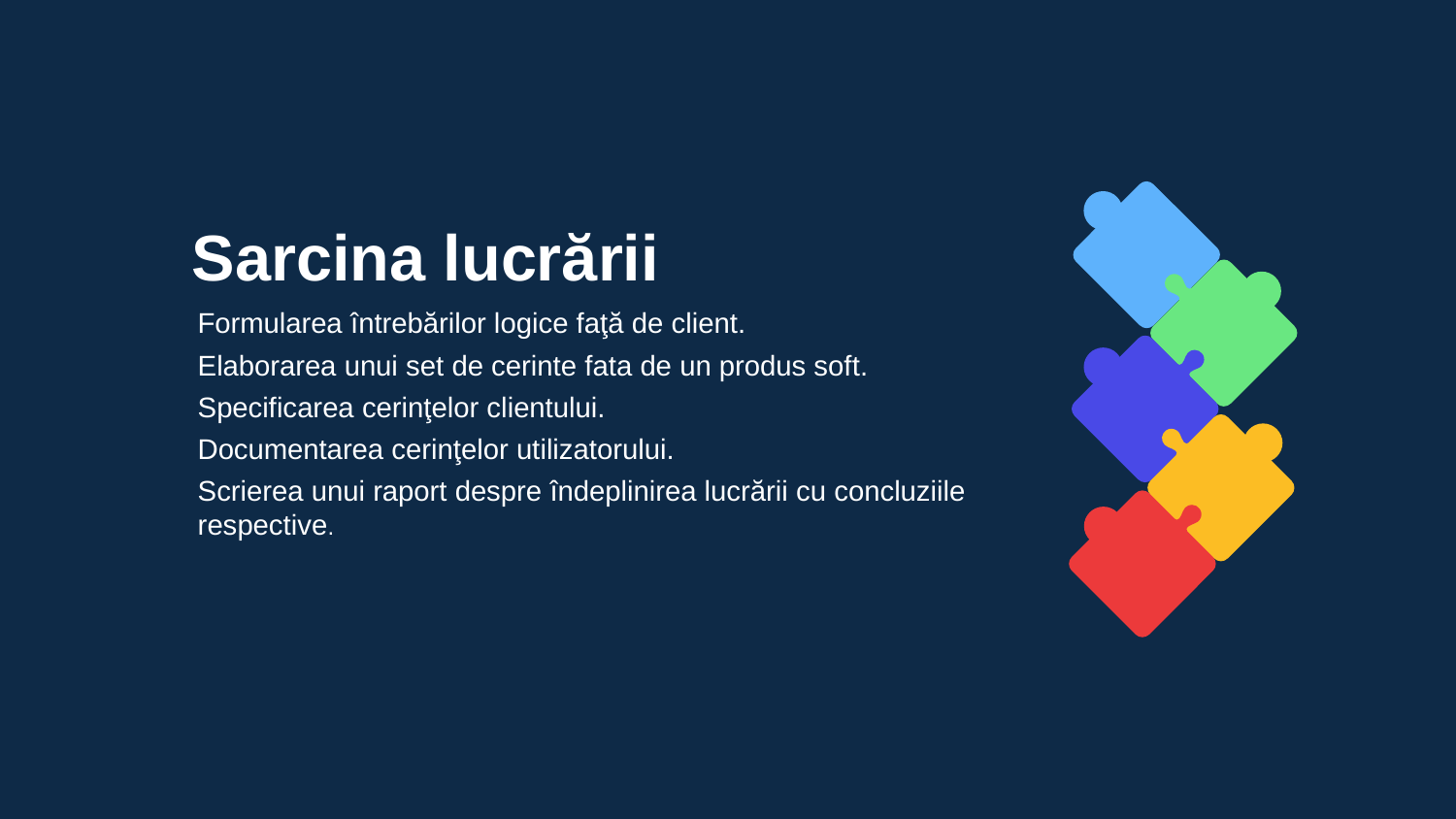

Sarcina lucrării
Formularea întrebărilor logice faţă de client.
Elaborarea unui set de cerinte fata de un produs soft.
Specificarea cerinţelor clientului.
Documentarea cerinţelor utilizatorului.
Scrierea unui raport despre îndeplinirea lucrării cu concluziile respective.